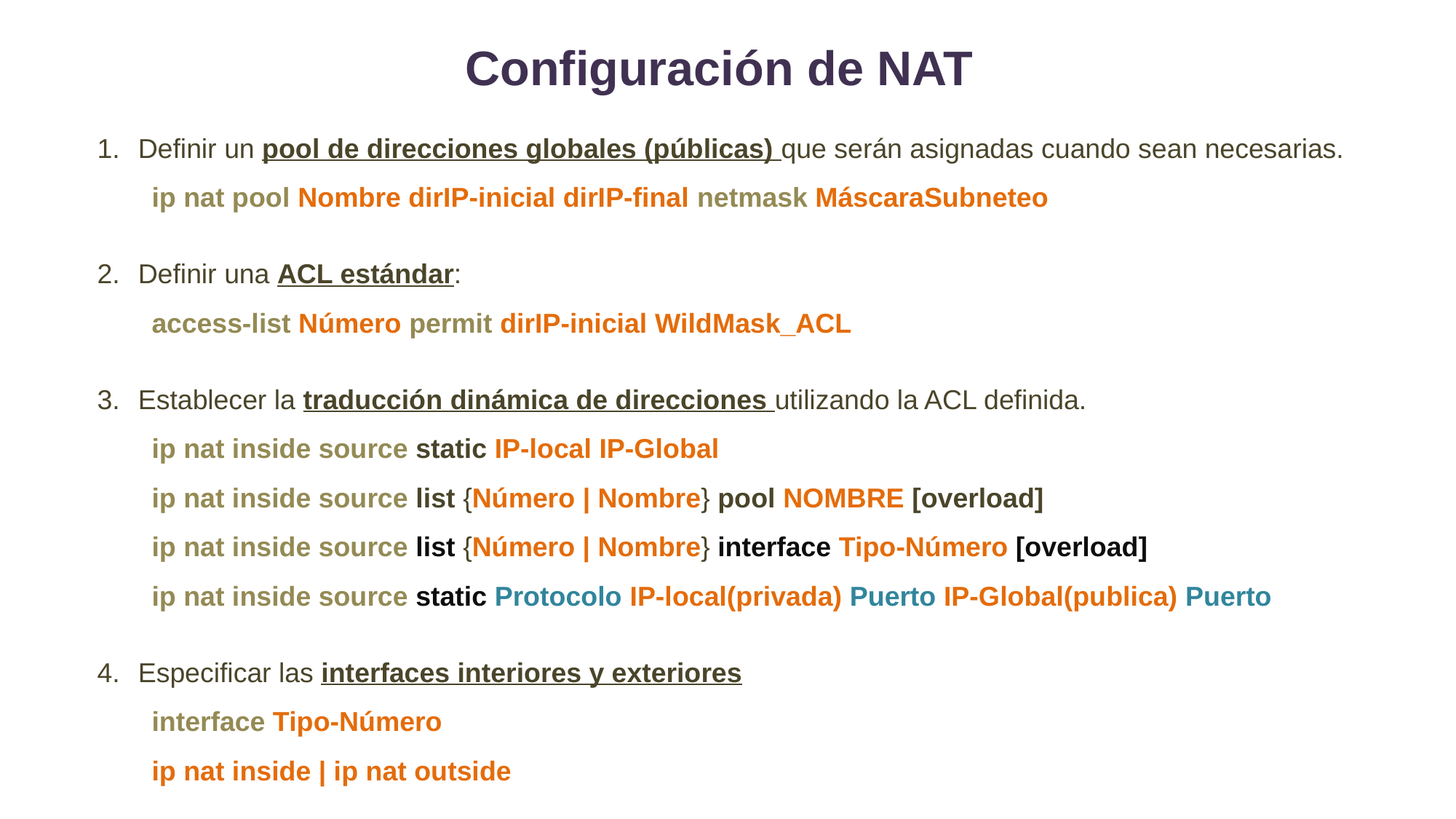

Configuración de NAT
Definir un pool de direcciones globales (públicas) que serán asignadas cuando sean necesarias.
ip nat pool Nombre dirIP-inicial dirIP-final netmask MáscaraSubneteo
Definir una ACL estándar:
access-list Número permit dirIP-inicial WildMask_ACL
Establecer la traducción dinámica de direcciones utilizando la ACL definida.
ip nat inside source static IP-local IP-Global
ip nat inside source list {Número | Nombre} pool NOMBRE [overload]
ip nat inside source list {Número | Nombre} interface Tipo-Número [overload]
ip nat inside source static Protocolo IP-local(privada) Puerto IP-Global(publica) Puerto
Especificar las interfaces interiores y exteriores
interface Tipo-Número
ip nat inside | ip nat outside